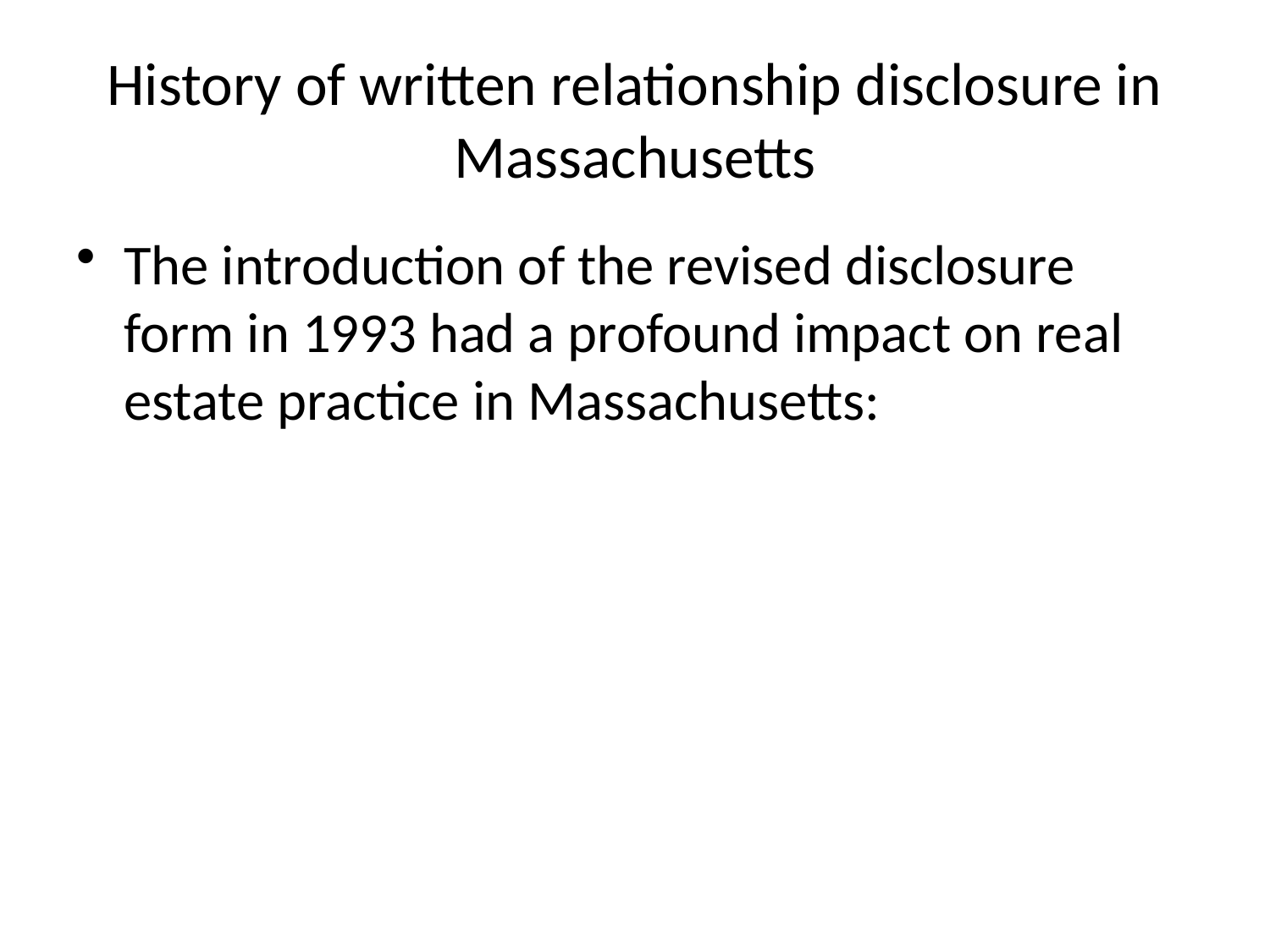

# History of written relationship disclosure in Massachusetts

The introduction of the revised disclosure form in 1993 had a profound impact on real estate practice in Massachusetts: